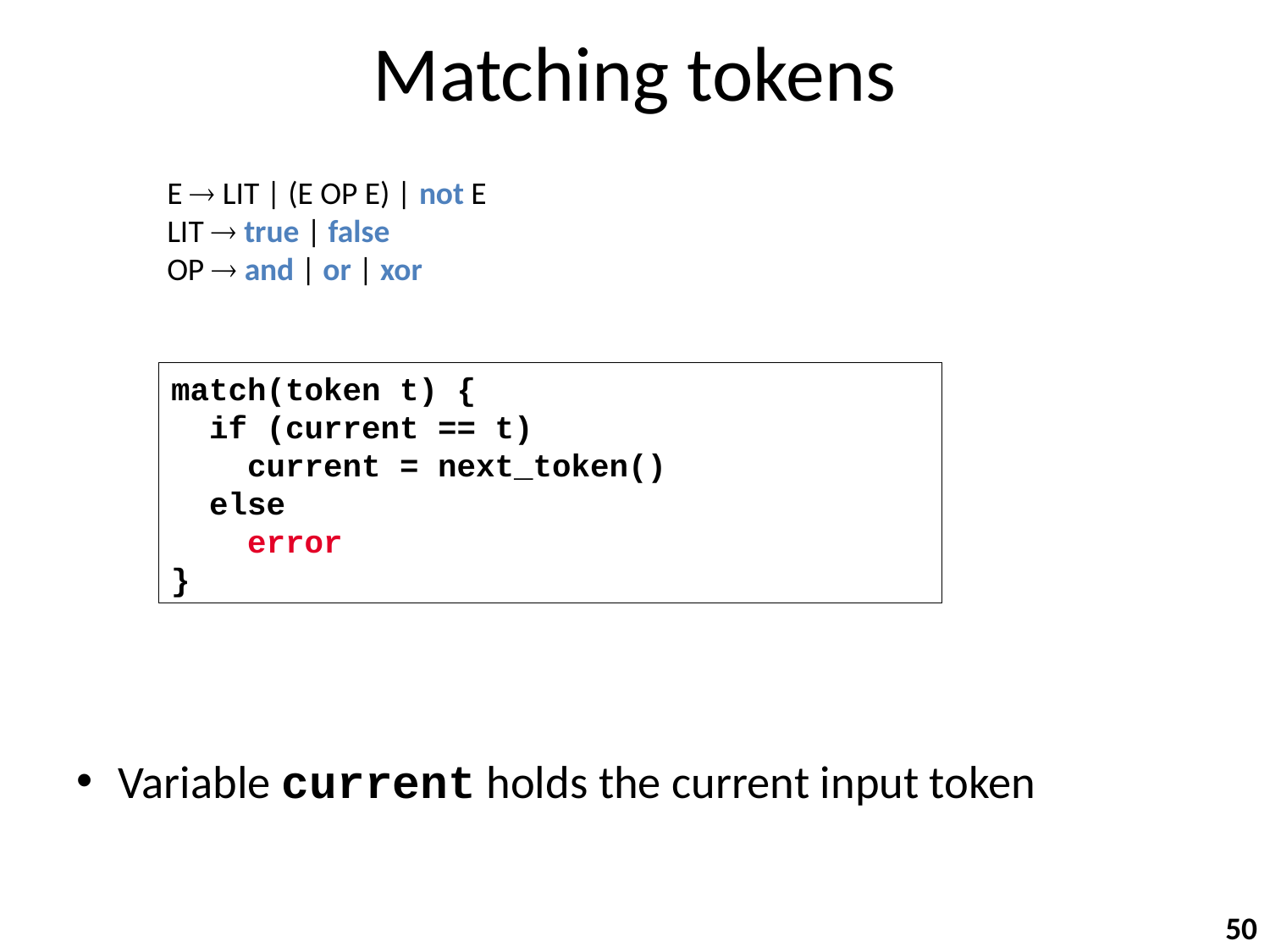

# Matching tokens
E → LIT | (E OP E) | not E
LIT → true | false
OP → and | or | xor
match(token t) {
  if (current == t)
    current = next_token()
  else
    error
}
Variable current holds the current input token
50